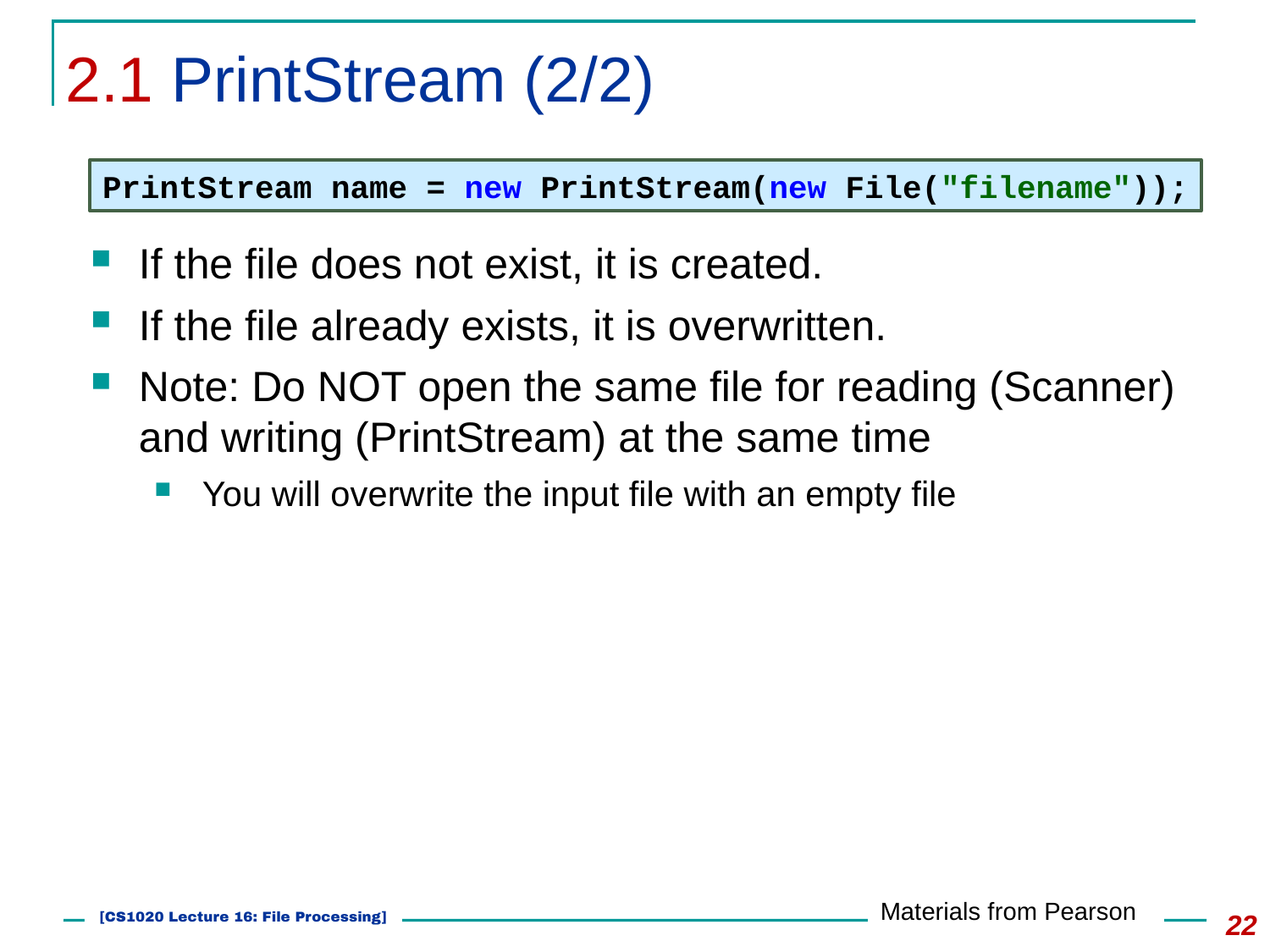

# 2.1 PrintStream (2/2)
PrintStream name = new PrintStream(new File("filename"));
If the file does not exist, it is created.
If the file already exists, it is overwritten.
Note: Do NOT open the same file for reading (Scanner) and writing (PrintStream) at the same time
You will overwrite the input file with an empty file

Materials from Pearson
22
[CS1020 Lecture 16: File Processing]